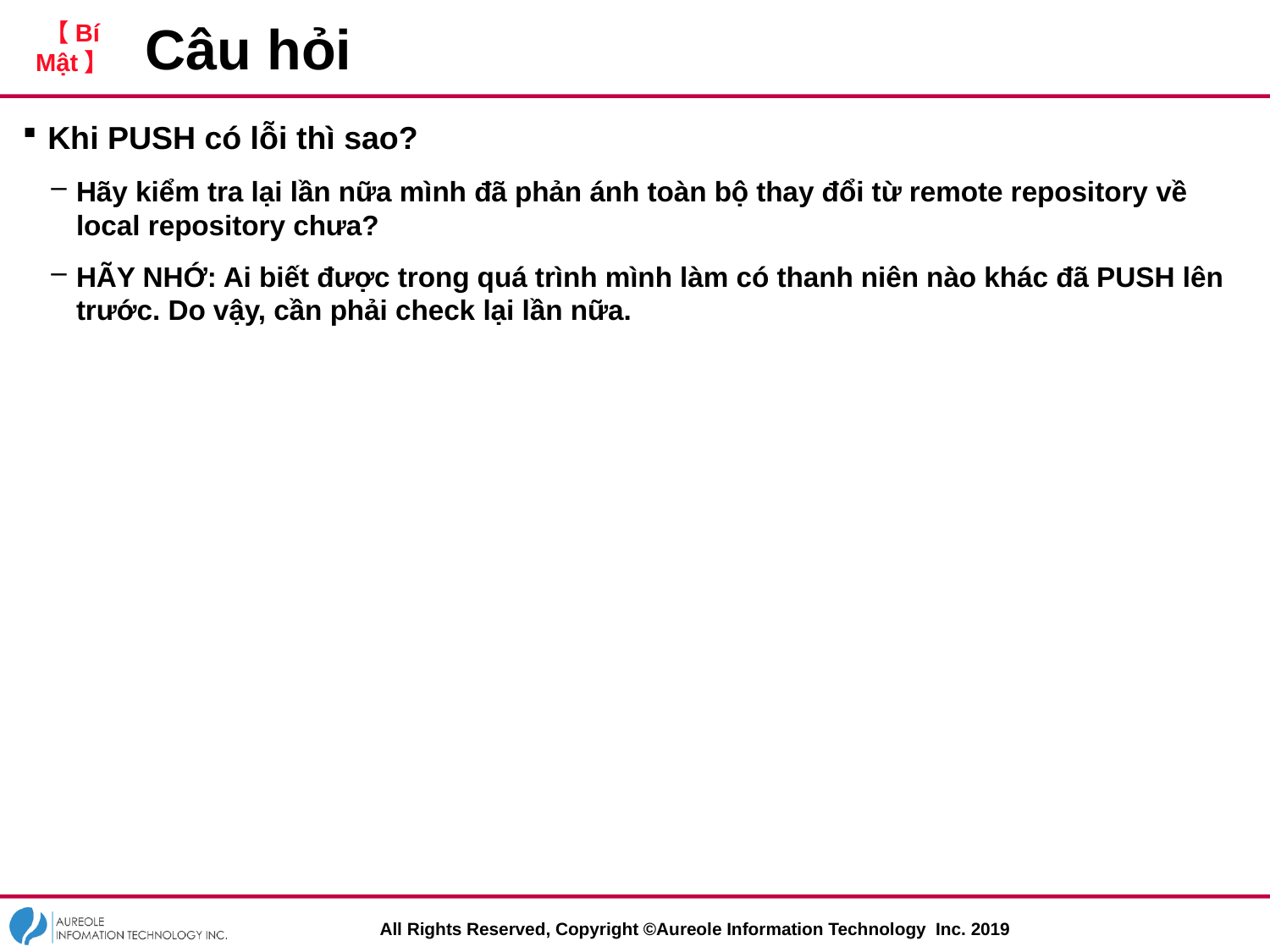

# Câu hỏi
Khi PUSH có lỗi thì sao?
Hãy kiểm tra lại lần nữa mình đã phản ánh toàn bộ thay đổi từ remote repository về local repository chưa?
HÃY NHỚ: Ai biết được trong quá trình mình làm có thanh niên nào khác đã PUSH lên trước. Do vậy, cần phải check lại lần nữa.